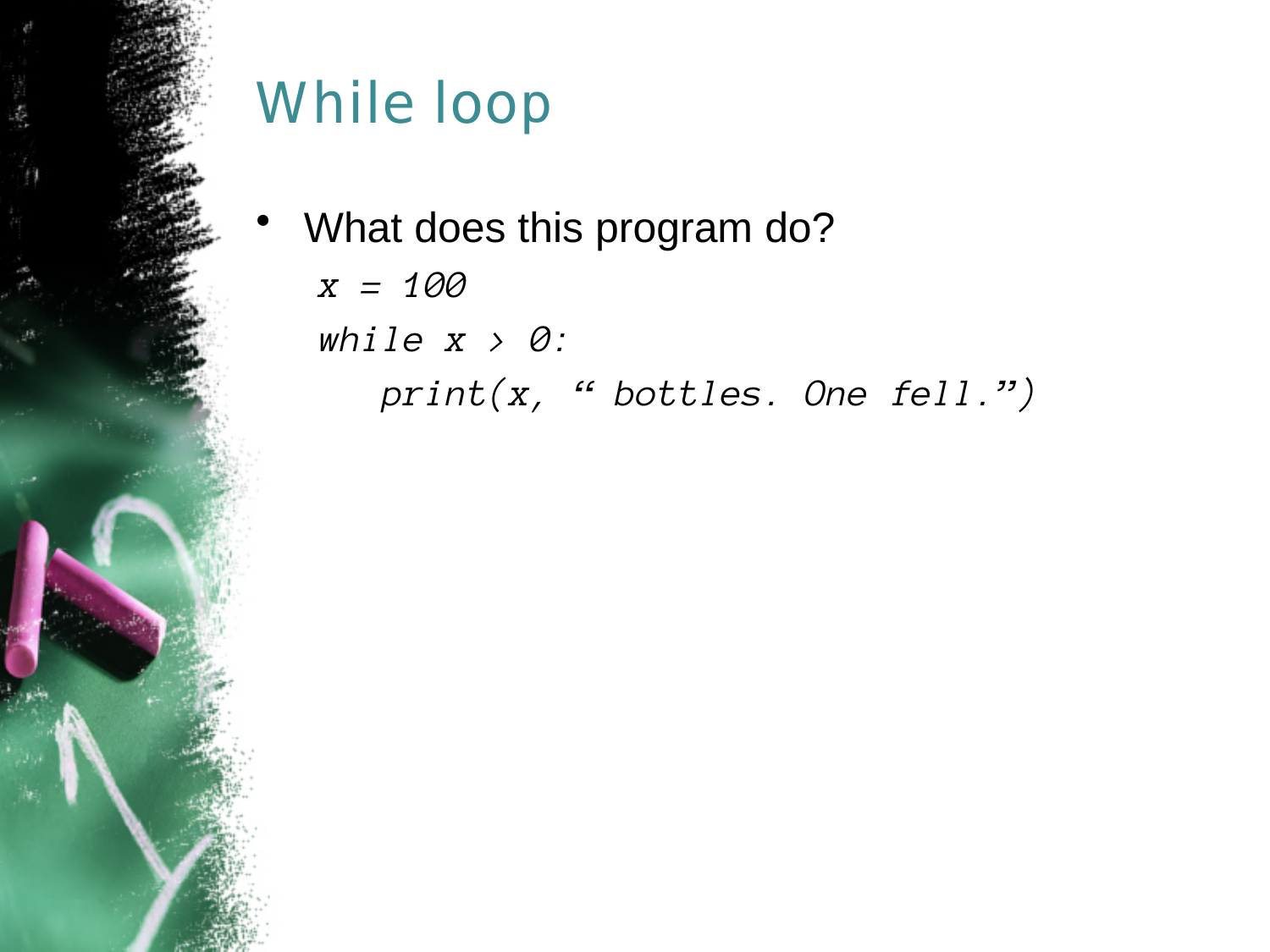

# While loop
What does this program do?
x = 100
while x > 0:
   print(x, “ bottles. One fell.”)